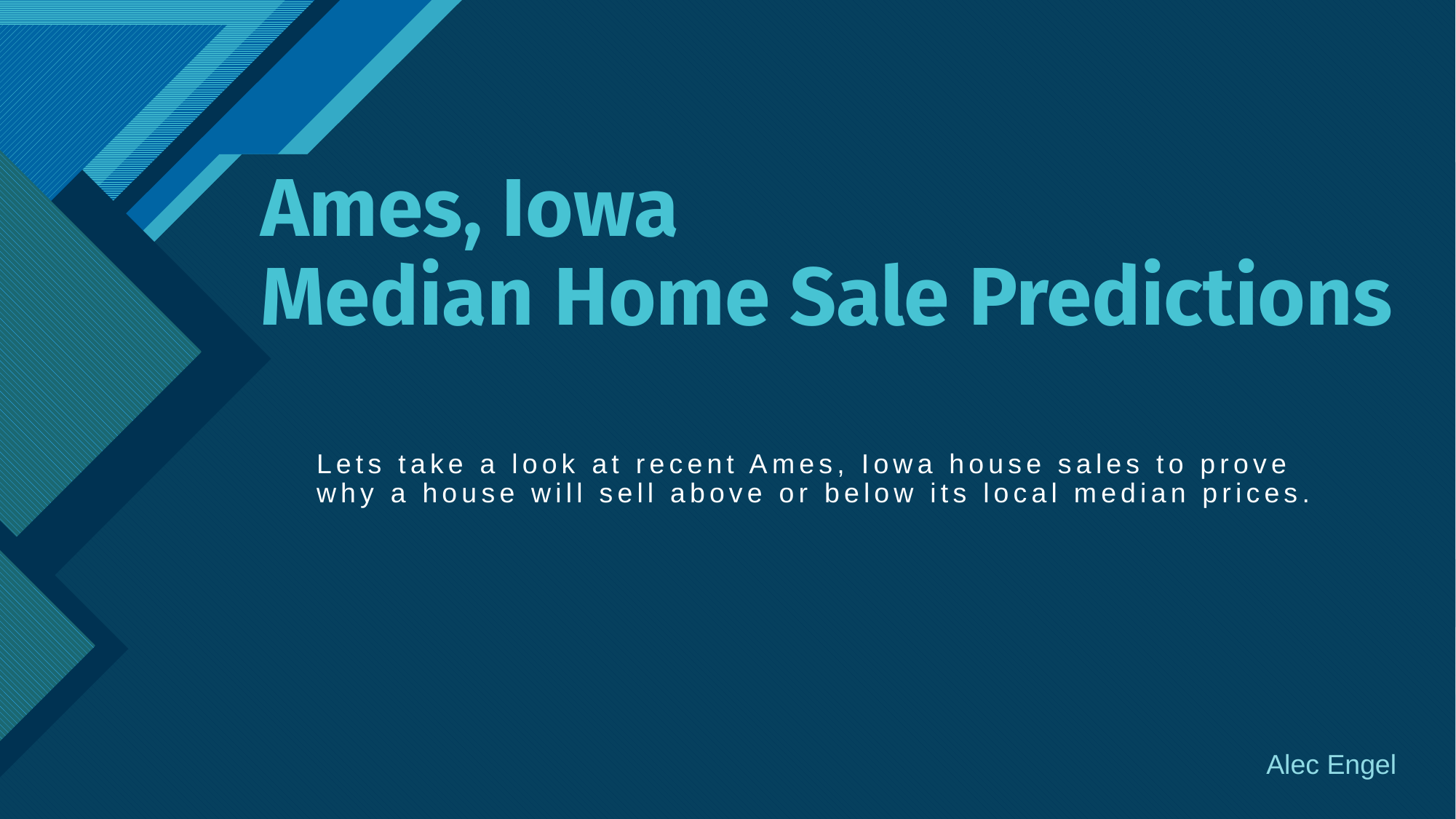

# Ames, Iowa Median Home Sale Predictions
Lets take a look at recent Ames, Iowa house sales to prove why a house will sell above or below its local median prices.
Alec Engel